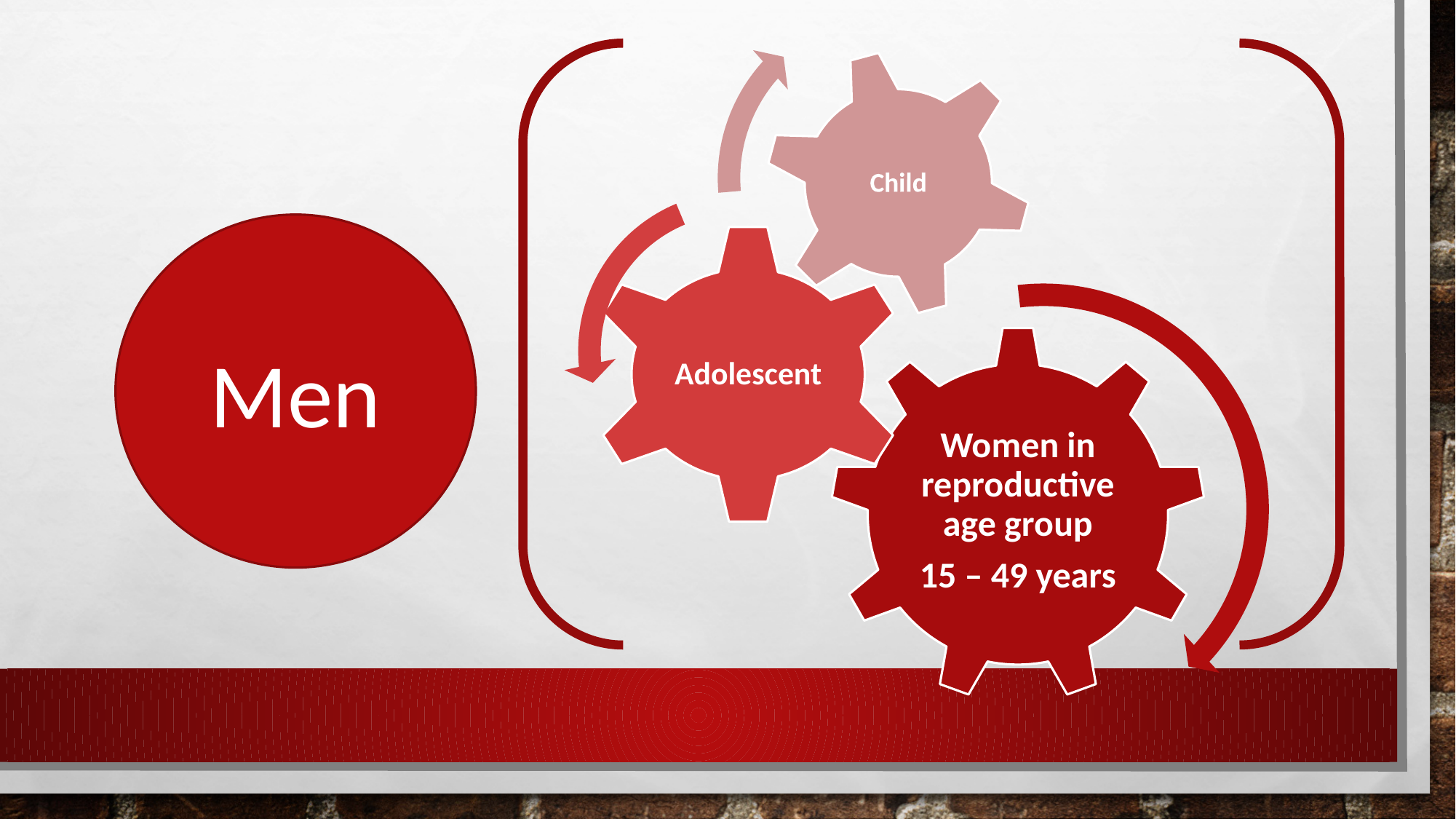

Women in reproductive age group
15 – 49 years
Adolescent
Child

Men